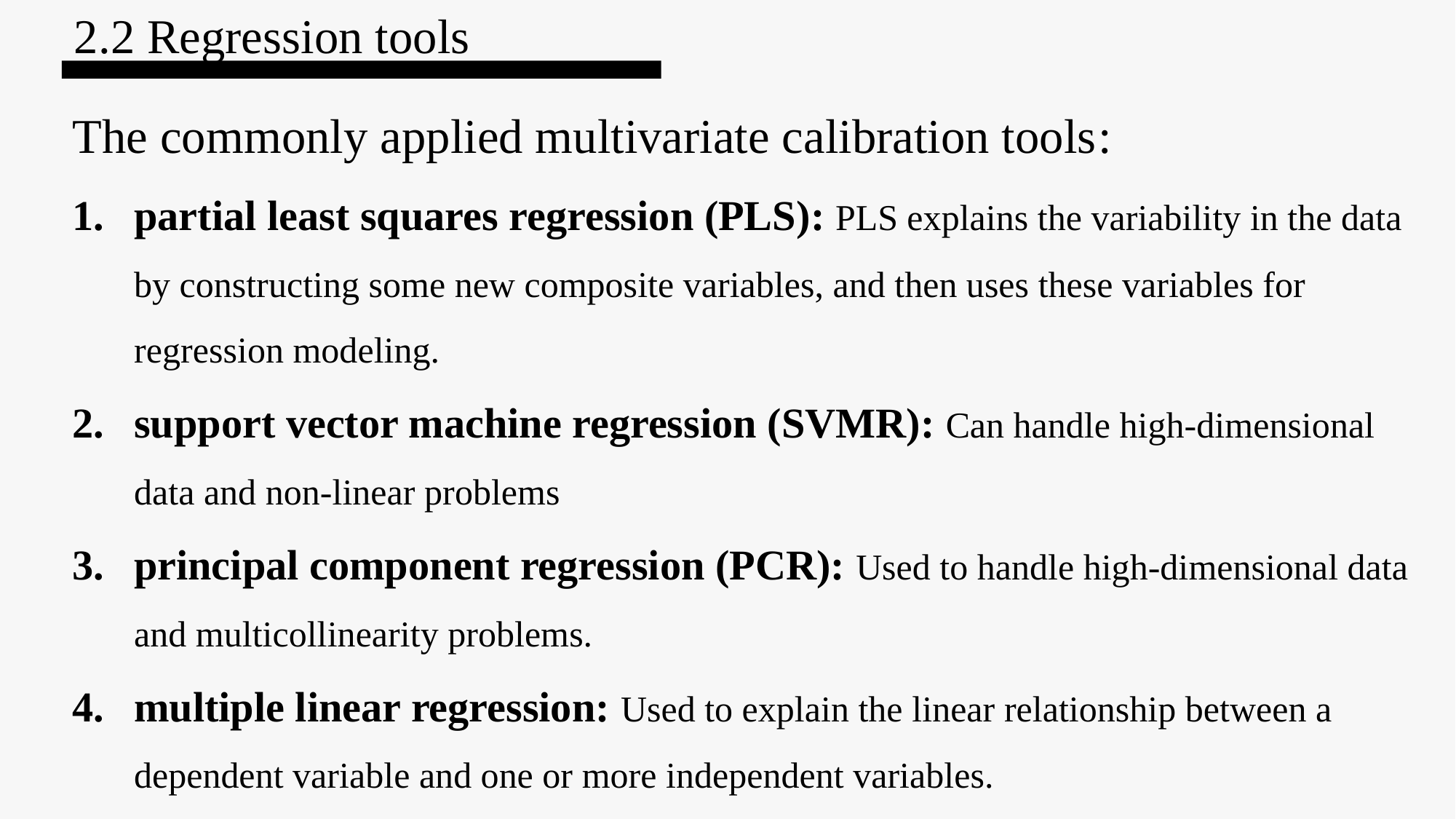

2.2 Regression tools
The commonly applied multivariate calibration tools:
partial least squares regression (PLS): PLS explains the variability in the data by constructing some new composite variables, and then uses these variables for regression modeling.
support vector machine regression (SVMR): Can handle high-dimensional data and non-linear problems
principal component regression (PCR): Used to handle high-dimensional data and multicollinearity problems.
multiple linear regression: Used to explain the linear relationship between a dependent variable and one or more independent variables.